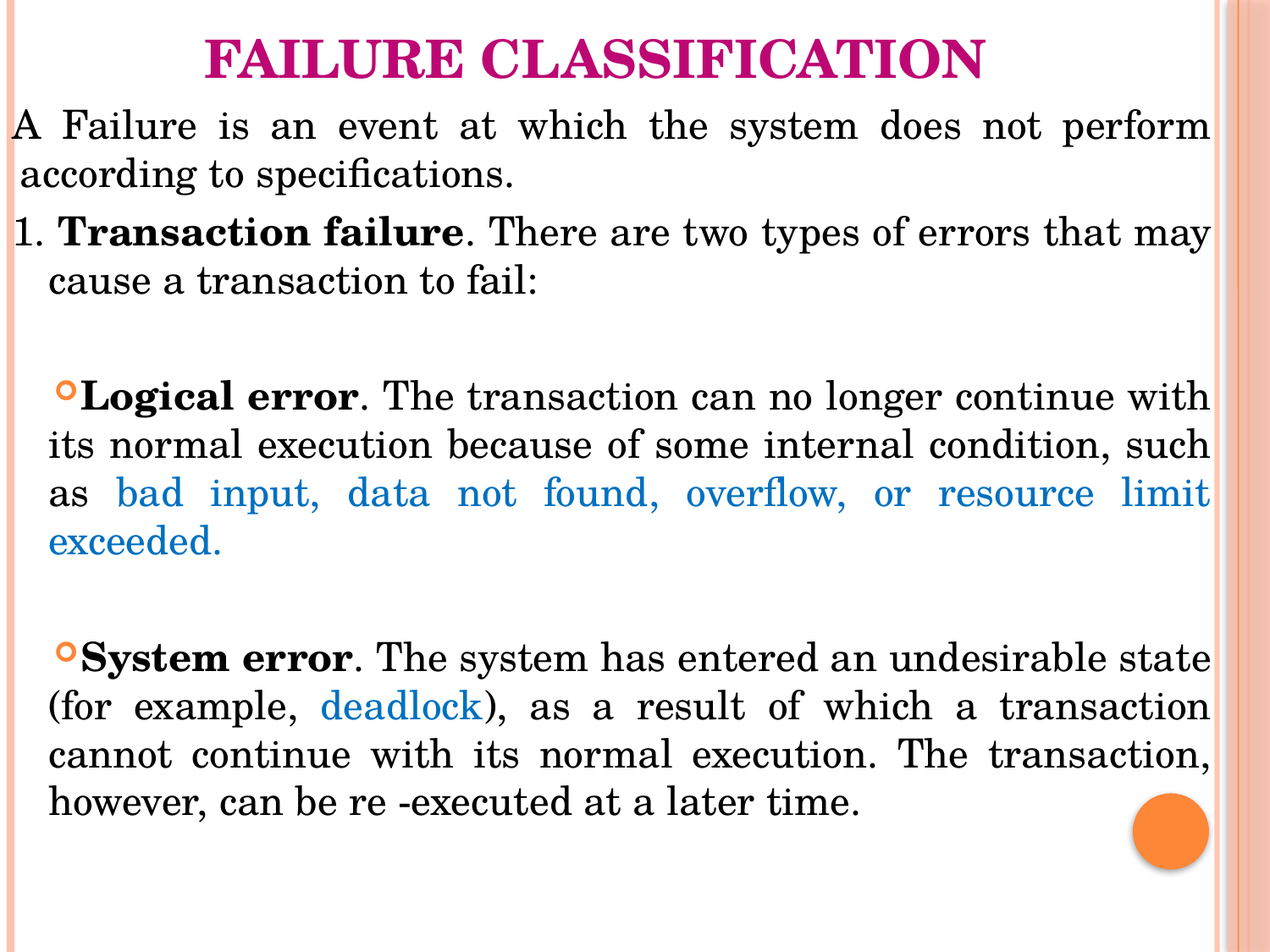

# Failure Classification
A Failure is an event at which the system does not perform according to specifications.
1. Transaction failure. There are two types of errors that may cause a transaction to fail:

Logical error. The transaction can no longer continue with its normal execution because of some internal condition, such as bad input, data not found, overflow, or resource limit exceeded.

System error. The system has entered an undesirable state (for example, deadlock), as a result of which a transaction cannot continue with its normal execution. The transaction, however, can be re -executed at a later time.